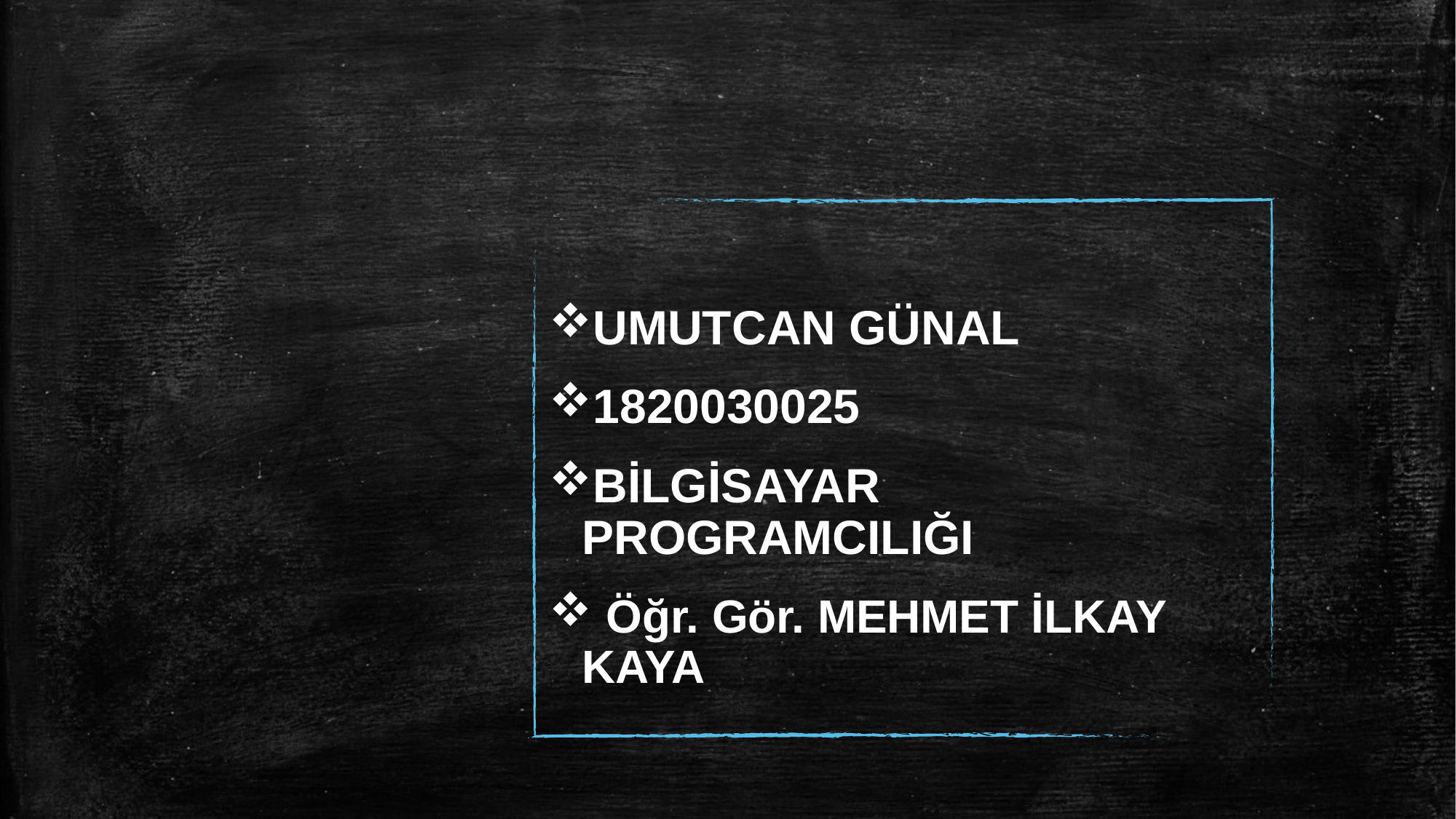

UMUTCAN GÜNAL
1820030025
BİLGİSAYAR PROGRAMCILIĞI
 Öğr. Gör. MEHMET İLKAY KAYA